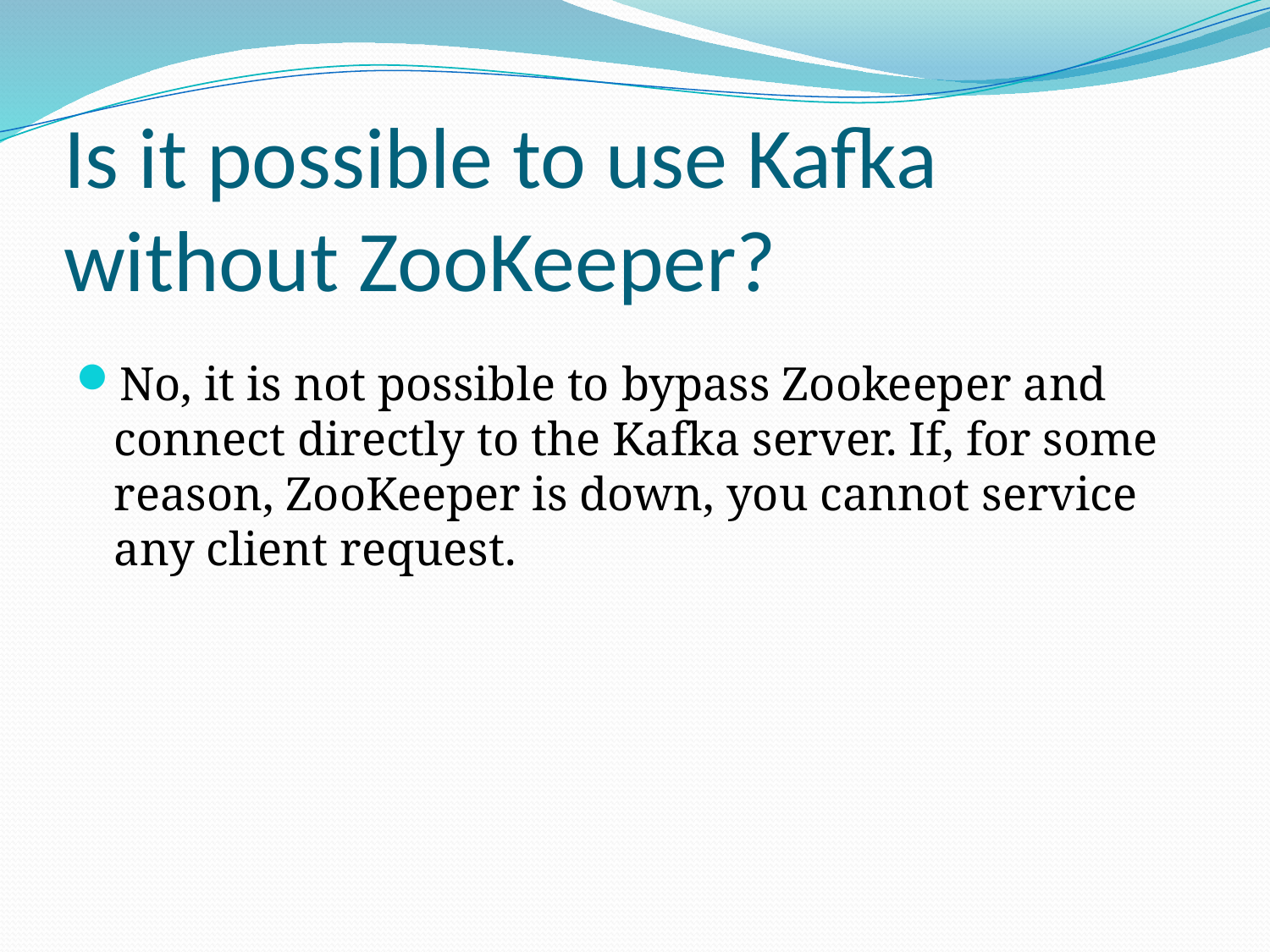

# Is it possible to use Kafka without ZooKeeper?
No, it is not possible to bypass Zookeeper and connect directly to the Kafka server. If, for some reason, ZooKeeper is down, you cannot service any client request.